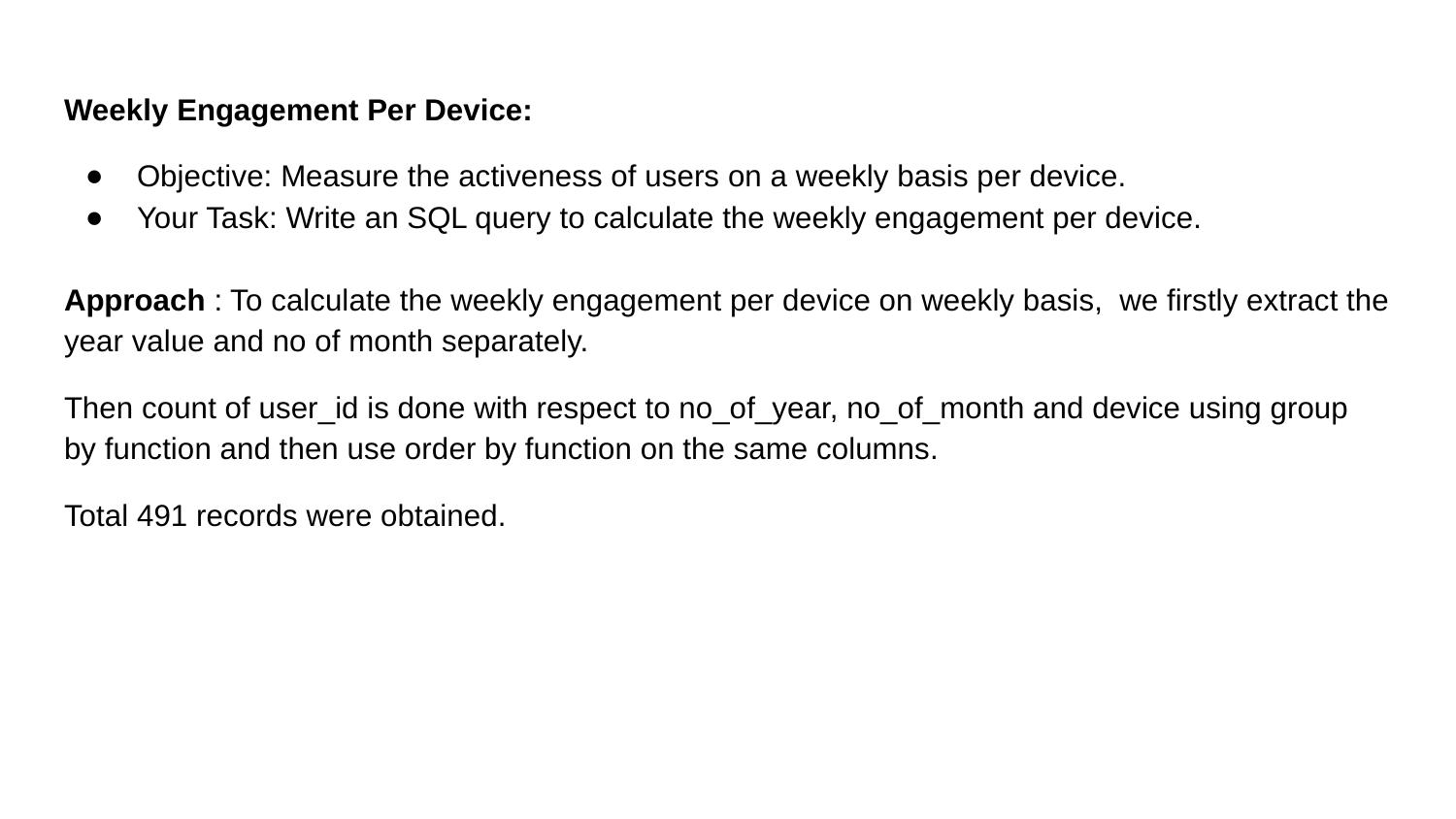

# Weekly Engagement Per Device:
Objective: Measure the activeness of users on a weekly basis per device.
Your Task: Write an SQL query to calculate the weekly engagement per device.

Approach : To calculate the weekly engagement per device on weekly basis,  we firstly extract the year value and no of month separately.
Then count of user_id is done with respect to no_of_year, no_of_month and device using group by function and then use order by function on the same columns.
Total 491 records were obtained.